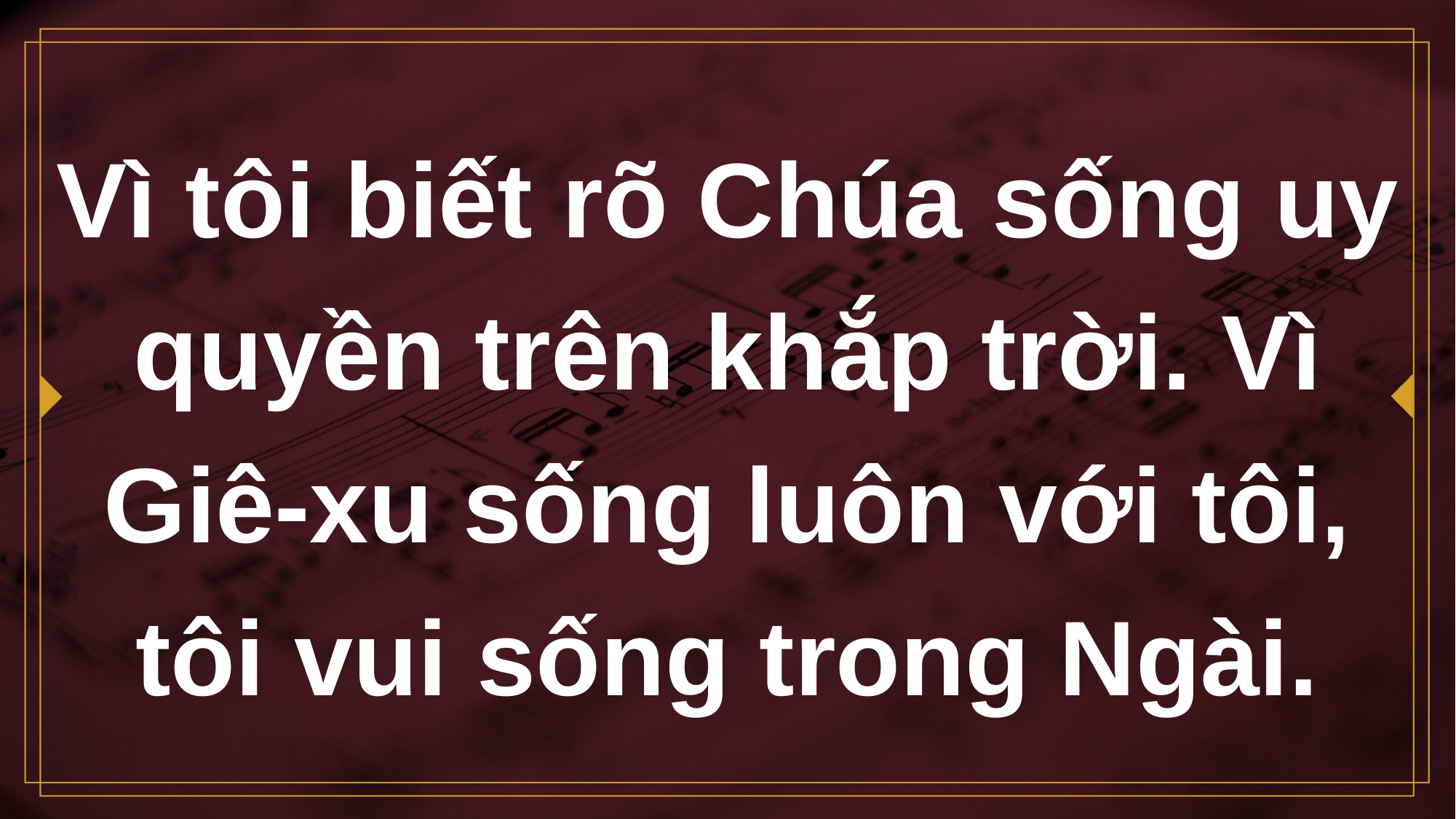

# Vì tôi biết rõ Chúa sống uy quyền trên khắp trời. Vì Giê-xu sống luôn với tôi, tôi vui sống trong Ngài.